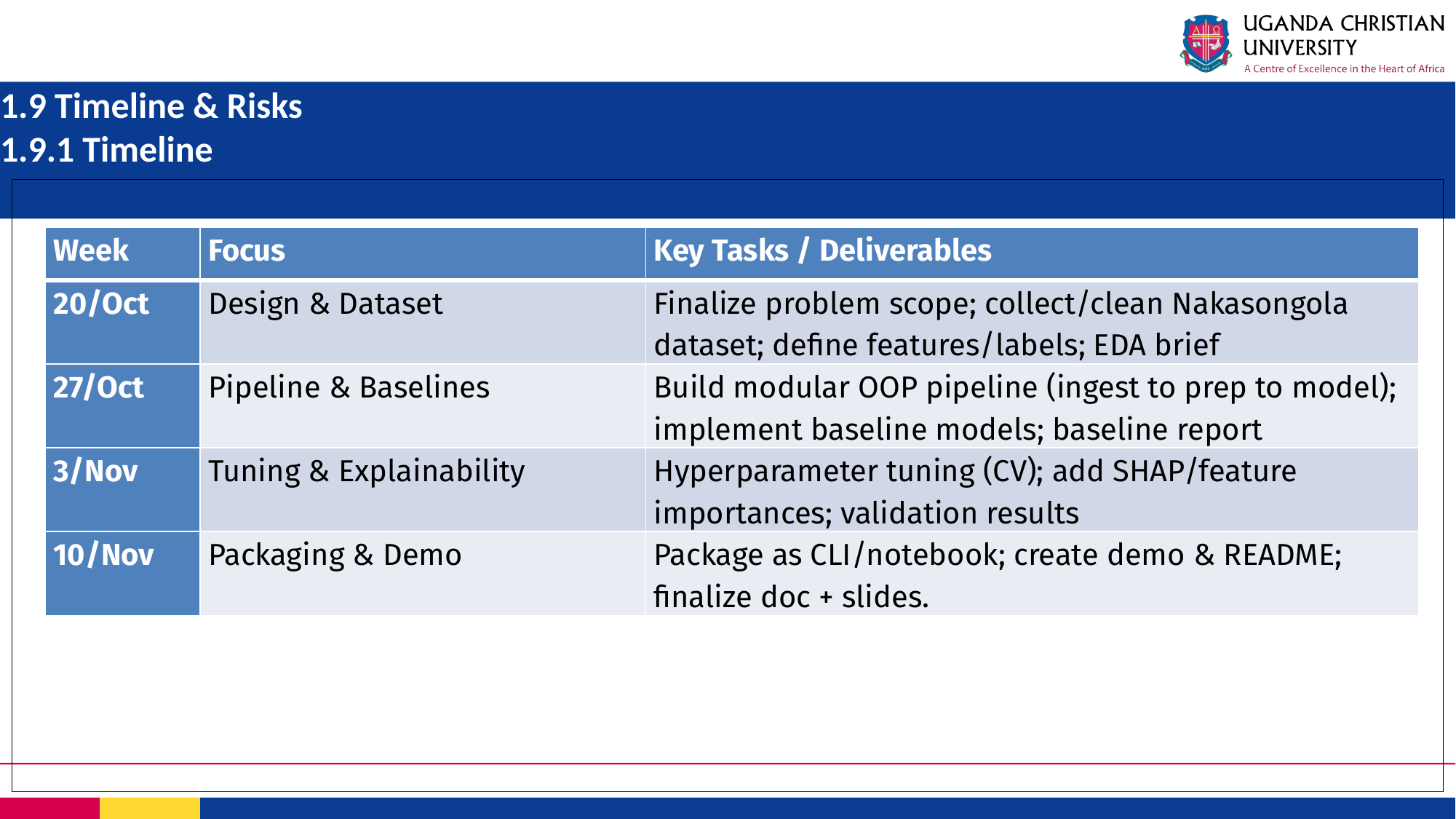

# 1.9 Timeline & Risks 1.9.1 Timeline

| Week | Focus | Key Tasks / Deliverables |
| --- | --- | --- |
| 20/Oct | Design & Dataset | Finalize problem scope; collect/clean Nakasongola dataset; define features/labels; EDA brief |
| 27/Oct | Pipeline & Baselines | Build modular OOP pipeline (ingest to prep to model); implement baseline models; baseline report |
| 3/Nov | Tuning & Explainability | Hyperparameter tuning (CV); add SHAP/feature importances; validation results |
| 10/Nov | Packaging & Demo | Package as CLI/notebook; create demo & README; finalize doc + slides. |